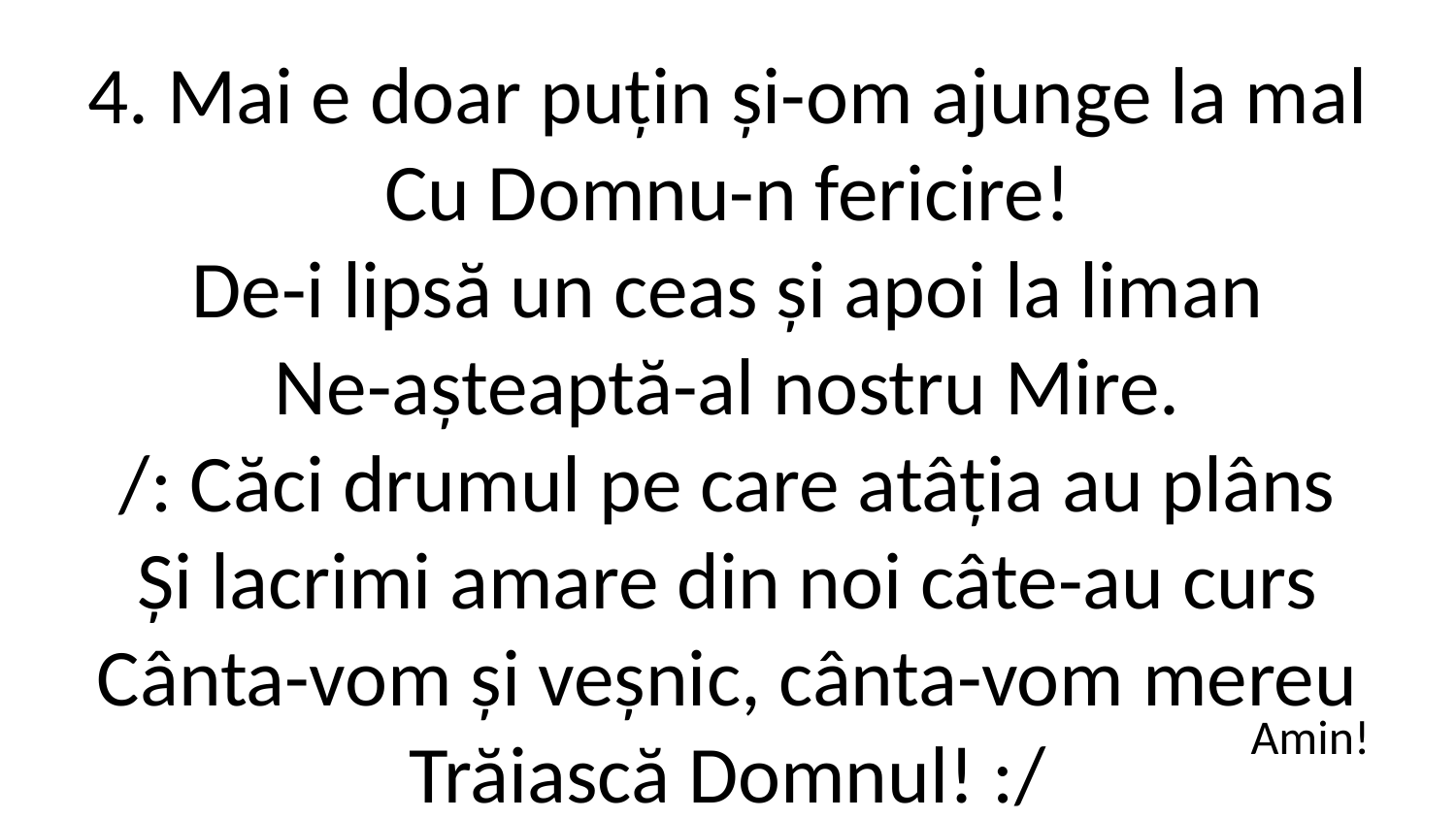

4. Mai e doar puțin și-om ajunge la mal
Cu Domnu-n fericire!
De-i lipsă un ceas și apoi la liman
Ne-așteaptă-al nostru Mire.
/: Căci drumul pe care atâția au plâns
Și lacrimi amare din noi câte-au curs
Cânta-vom și veșnic, cânta-vom mereu
Trăiască Domnul! :/

Amin!